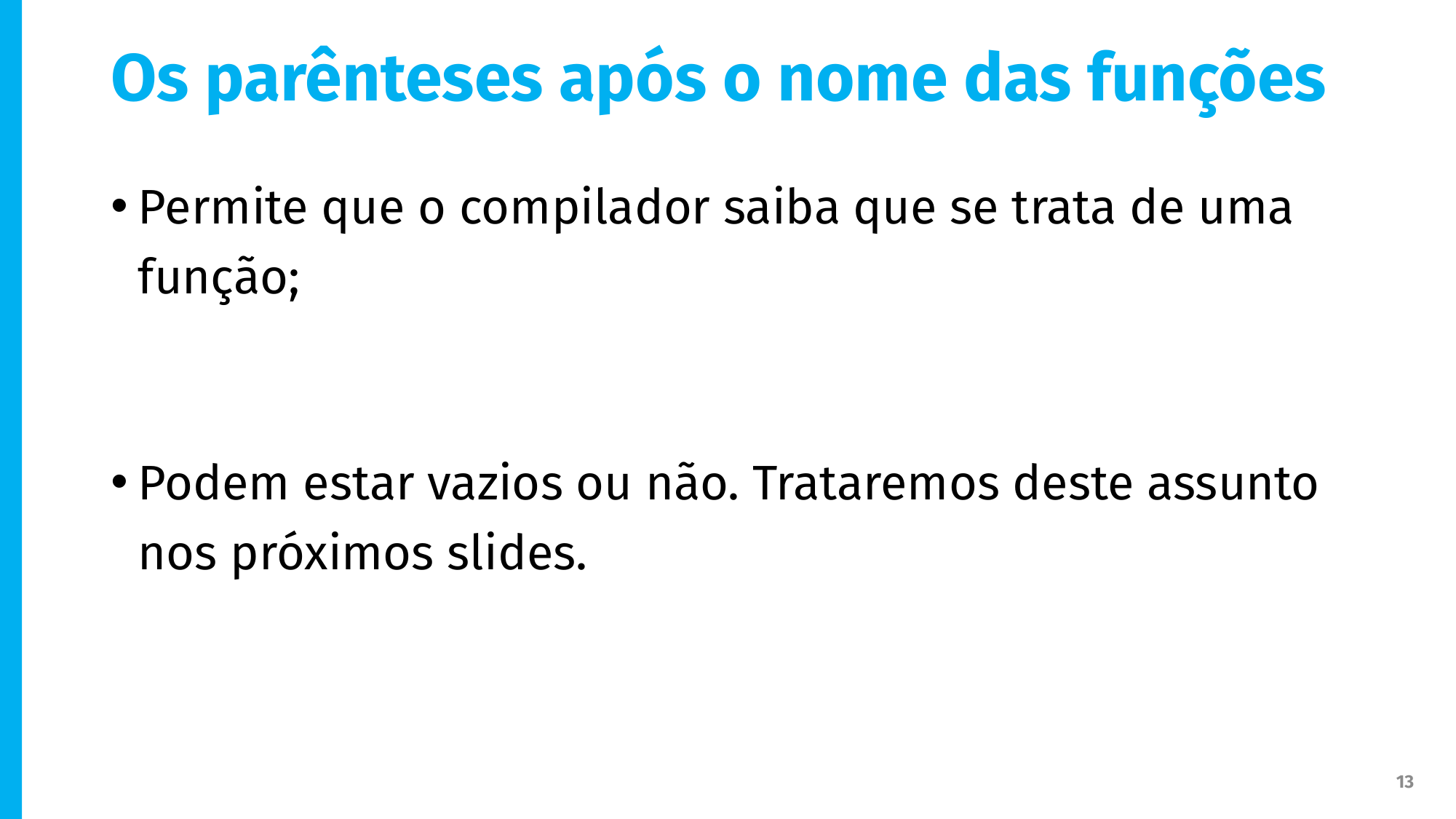

# Os parênteses após o nome das funções
Permite que o compilador saiba que se trata de uma função;

Podem estar vazios ou não. Trataremos deste assunto nos próximos slides.

13